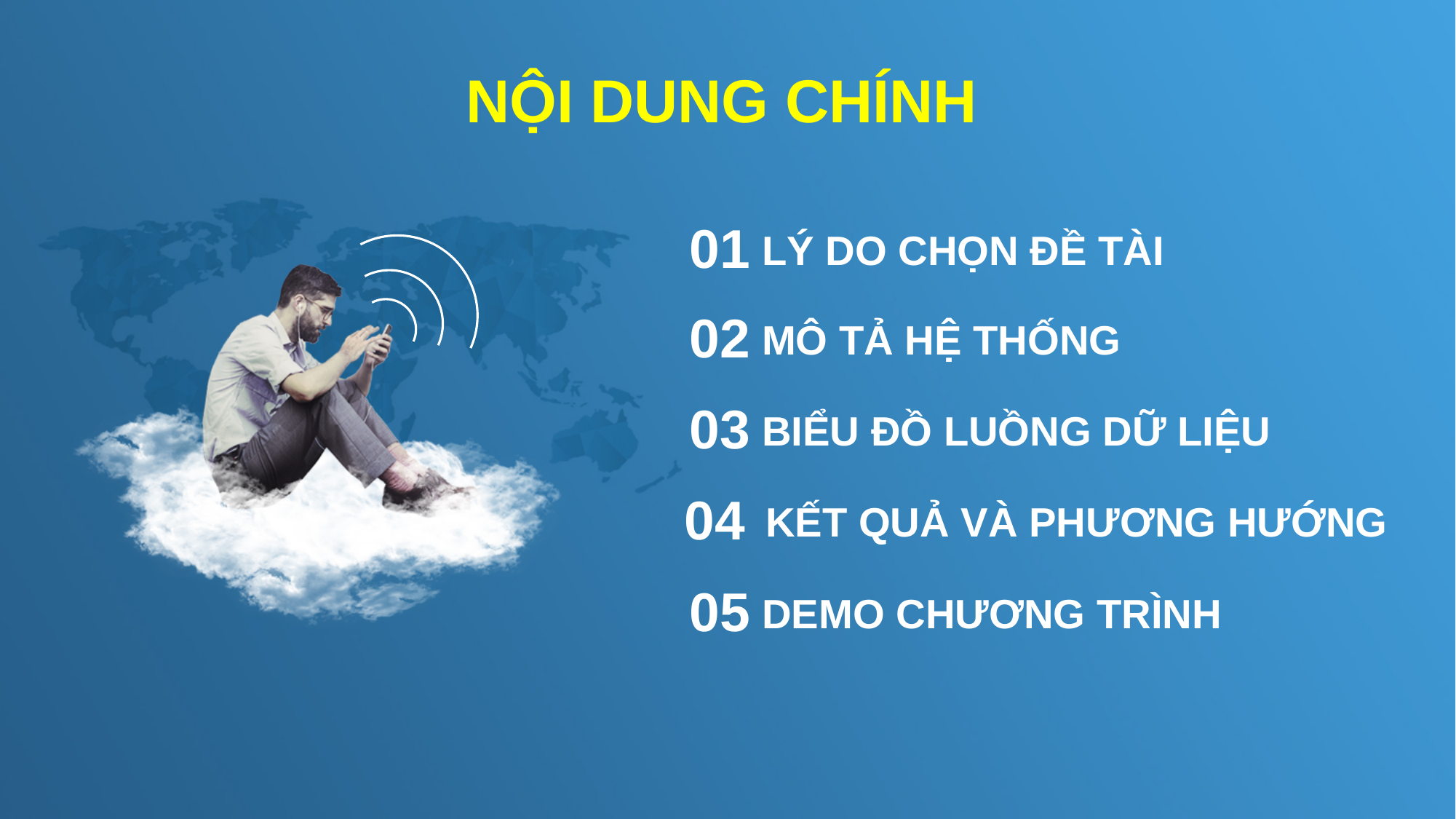

NỘI DUNG CHÍNH
01
LÝ DO CHỌN ĐỀ TÀI
02
MÔ TẢ HỆ THỐNG
03
BIỂU ĐỒ LUỒNG DỮ LIỆU
04
KẾT QUẢ VÀ PHƯƠNG HƯỚNG
05
DEMO CHƯƠNG TRÌNH